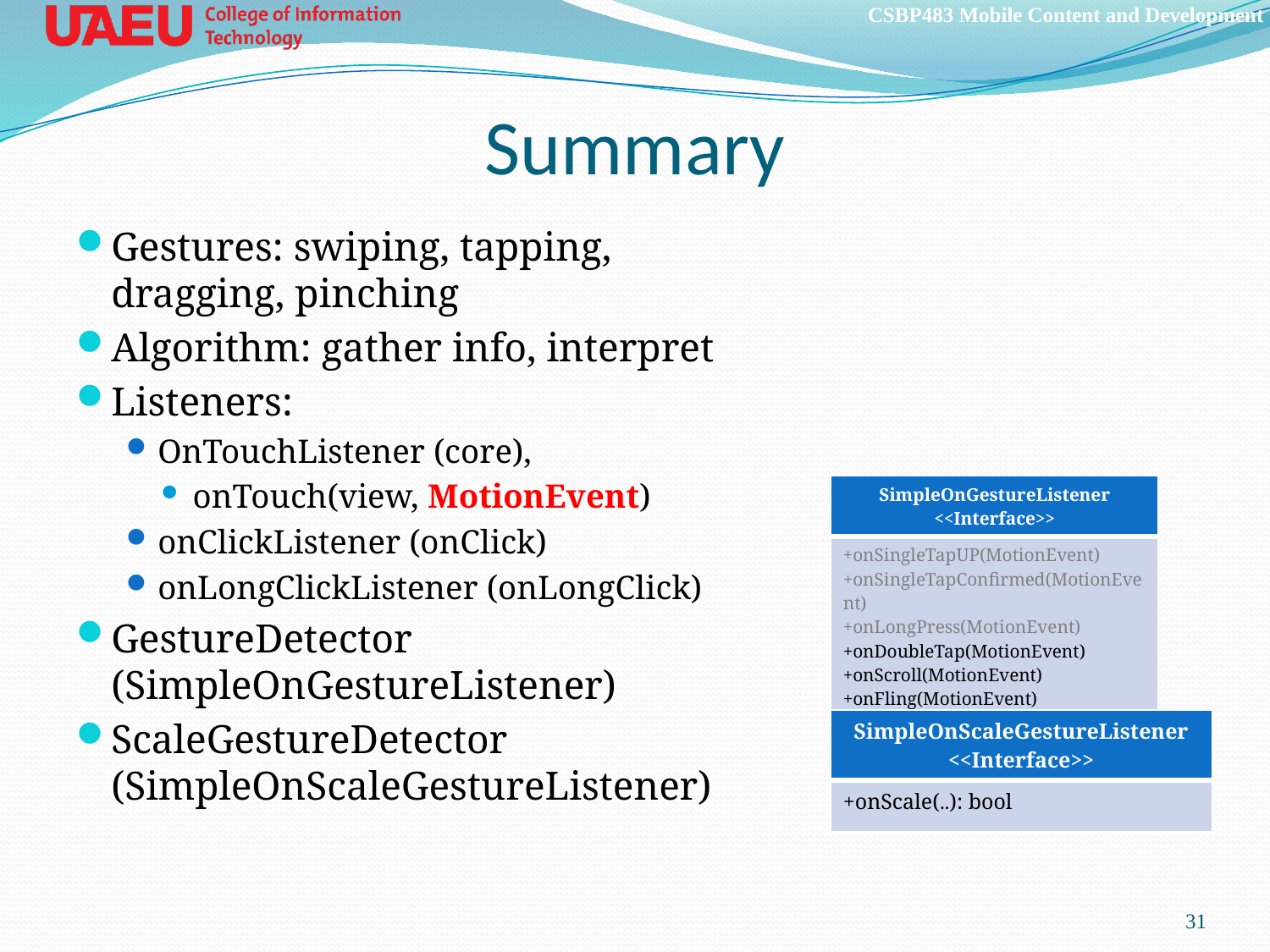

# Summary
Gestures: swiping, tapping, dragging, pinching
Algorithm: gather info, interpret
Listeners:
OnTouchListener (core),
onTouch(view, MotionEvent)
onClickListener (onClick)
onLongClickListener (onLongClick)
GestureDetector (SimpleOnGestureListener)
ScaleGestureDetector (SimpleOnScaleGestureListener)

| SimpleOnGestureListener <<Interface>> |
| --- |
| +onSingleTapUP(MotionEvent) +onSingleTapConfirmed(MotionEvent) +onLongPress(MotionEvent) +onDoubleTap(MotionEvent) +onScroll(MotionEvent) +onFling(MotionEvent) |
| SimpleOnScaleGestureListener <<Interface>> |
| --- |
| +onScale(..): bool |
31